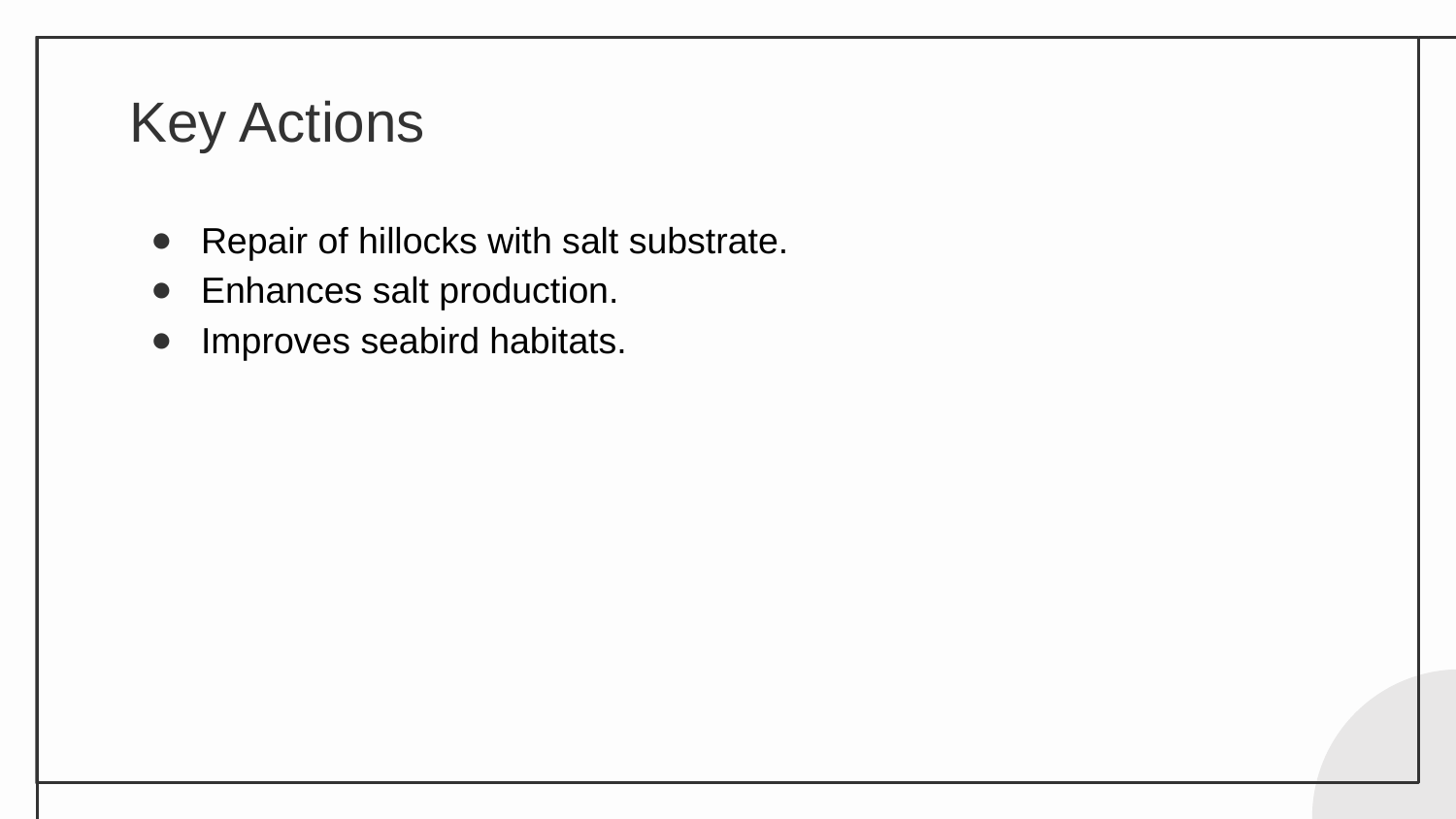

# Key Actions

Repair of hillocks with salt substrate.
Enhances salt production.
Improves seabird habitats.